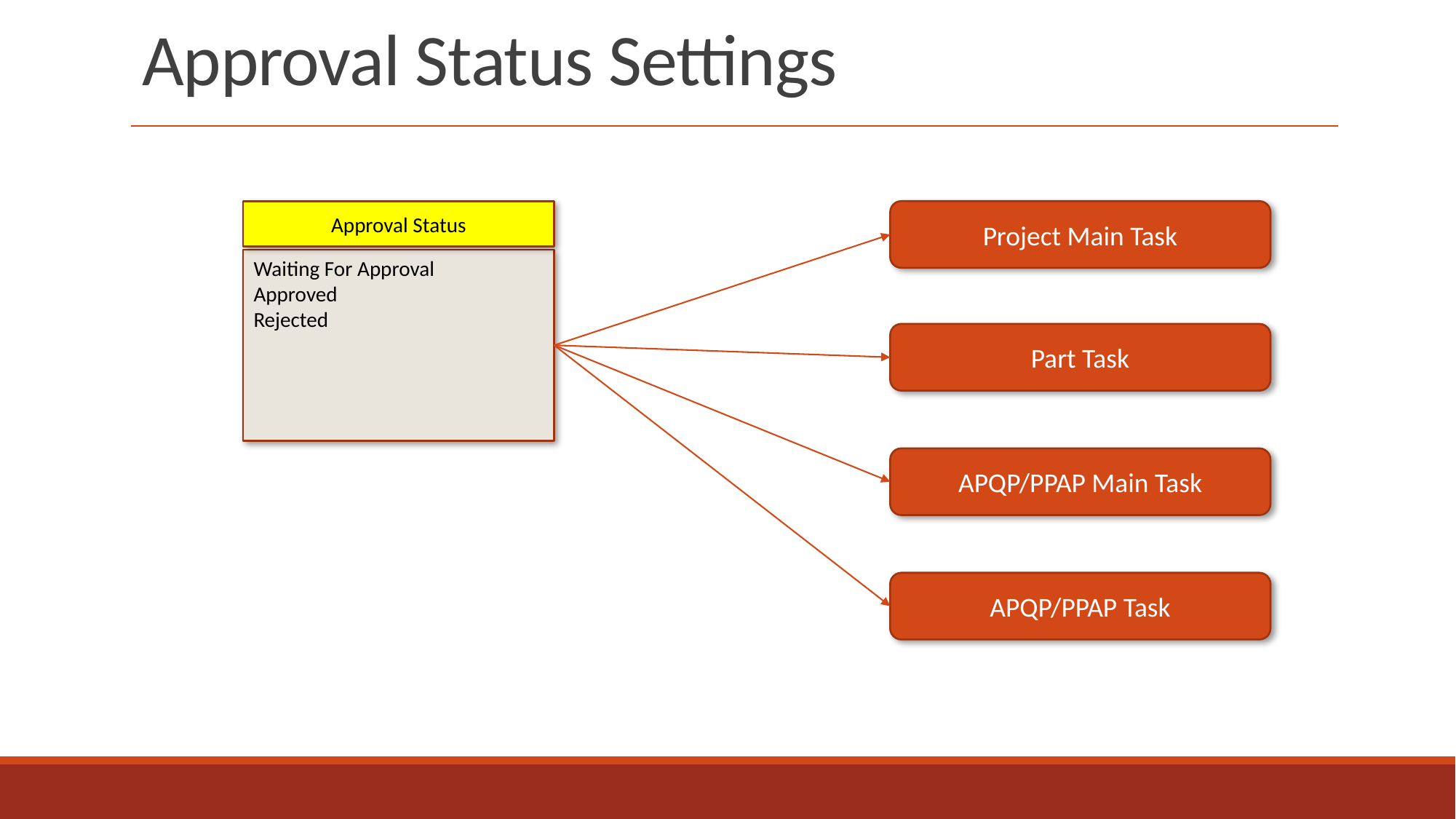

# Approval Status Settings
Approval Status
Waiting For Approval
Approved
Rejected

Project Main Task
Part Task
APQP/PPAP Main Task
APQP/PPAP Task